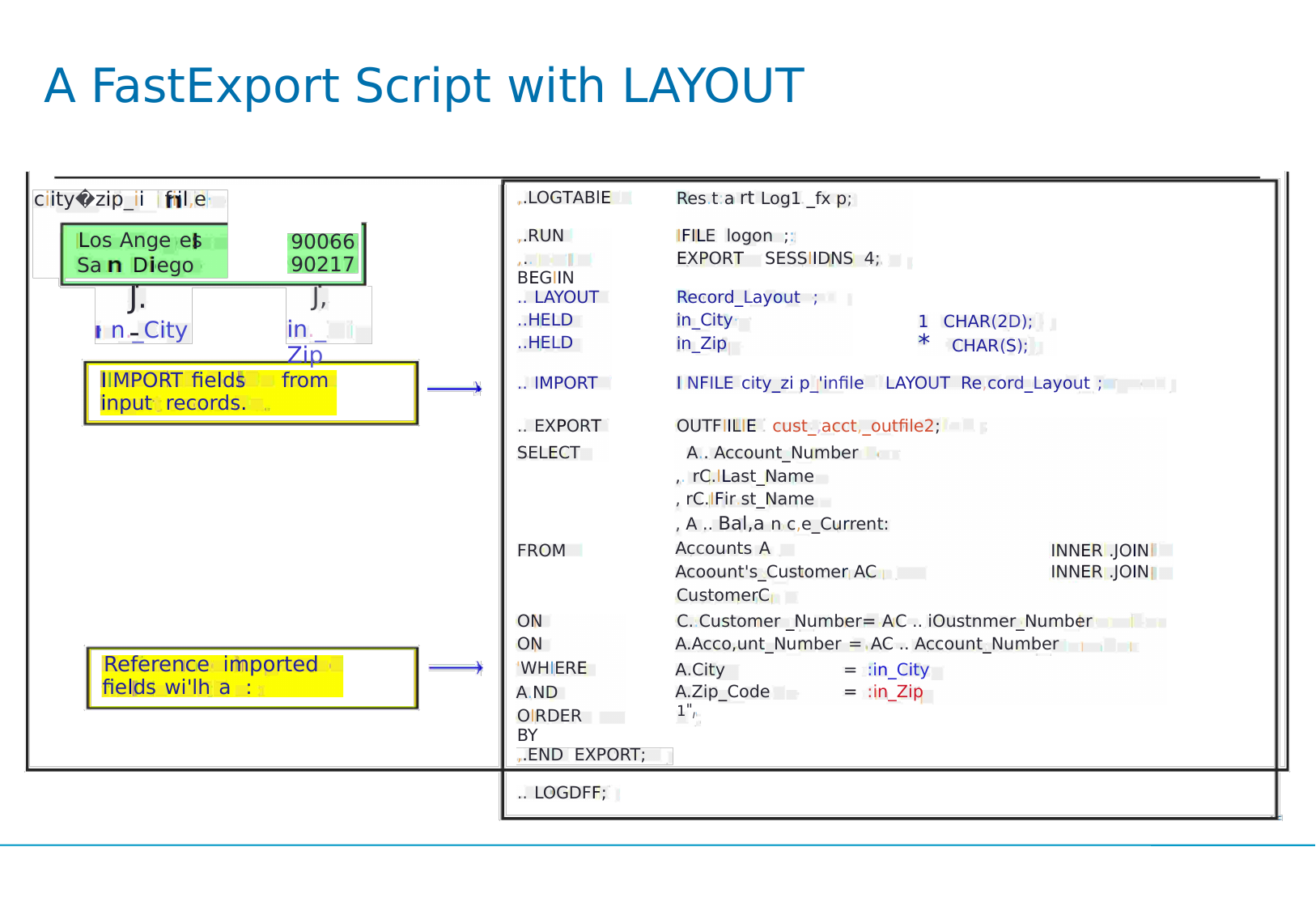

# A FastExport Script with LAYOUT

Res.t:a rt Log1 _fx p;
ciity�zip_ii   fiil,e·
Los Ange es
,.LOGTABlE

,.RUN
,.. BEGIIN
IFILE  logon  ;:
EXPORT    SESSIIDNS  4;

90066
90217
J,
in._Zip
Sa
D
J.-
ego
Record_Layout  ;
in_City·
in_Zip
.. LAYOUT
..HELD
..HELD

1  CHAR(2D);
*  CHAR(S);

· n._City

IIMPORT fields input  records.
from

I NFILE city_zi p_'infile    LAYOUT  Re,cord_Layout ;
.. IMPORT

)

OUTFIILIE   cust_,acct,_outfile2;
A.. Account_Number
,. rC.ILast_Name
, rC.IFir.st_Name
, A .. Bal,a n c,e_Current:
Accounts A
Acoount's_Customer AC
CustomerC
.. EXPORT
SELECT

FROM
INNER .JOIN
INNER .JOIN

C..Customer _Number= A1C .. iOustnmer_Number
A.Acco,unt_Number = AC .. Account_Number
ON
ON
'WHIERE
A.ND
OIRDER  BY

Reference  imported
fields wi'lh a  :

)
A.City
A.Zip_Code
1"I'
= :in_City
= :in_Zip

,.END  EXPORT;
.. LOGDFF;